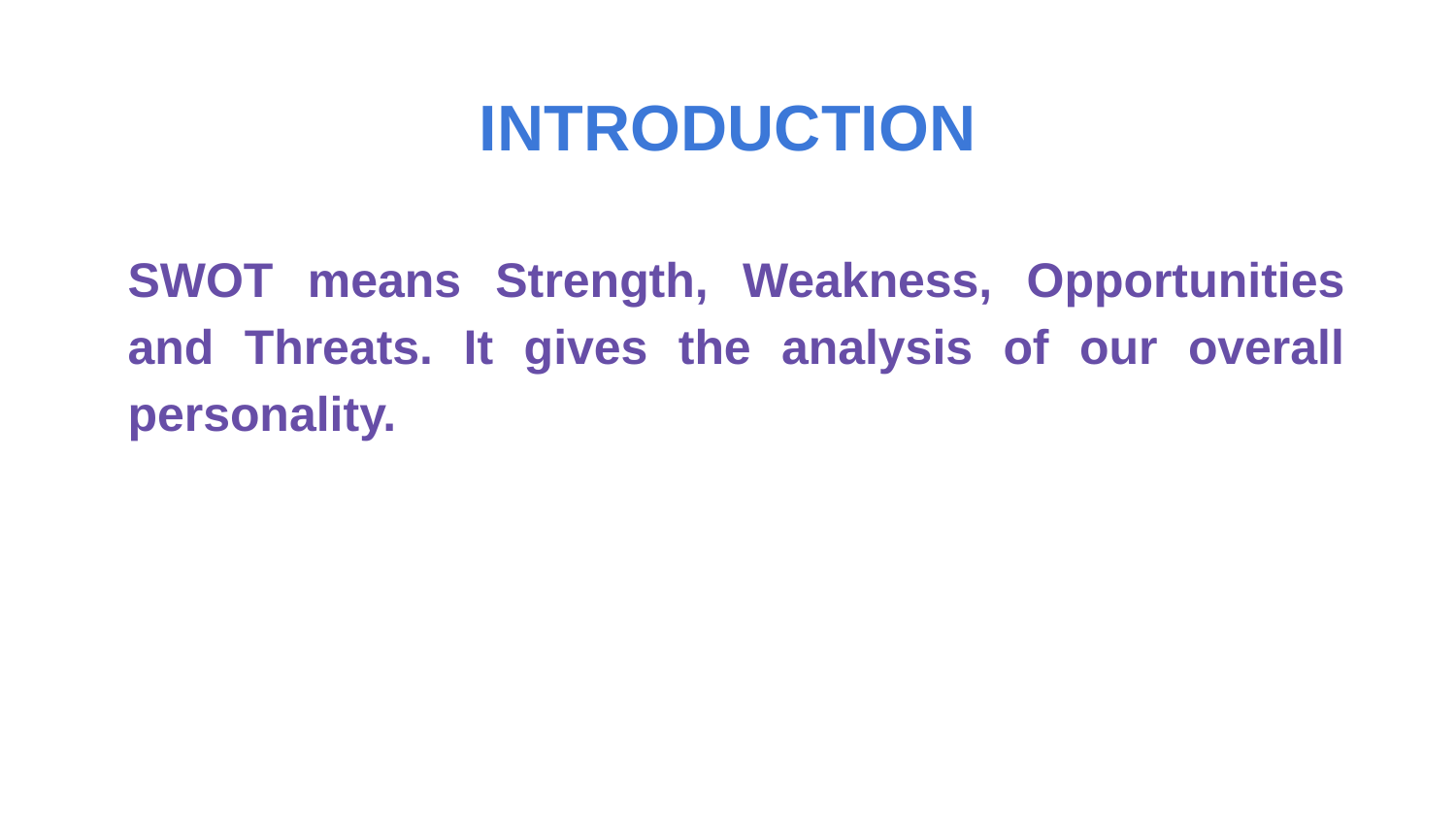

# INTRODUCTION
SWOT means Strength, Weakness, Opportunities and Threats. It gives the analysis of our overall personality.